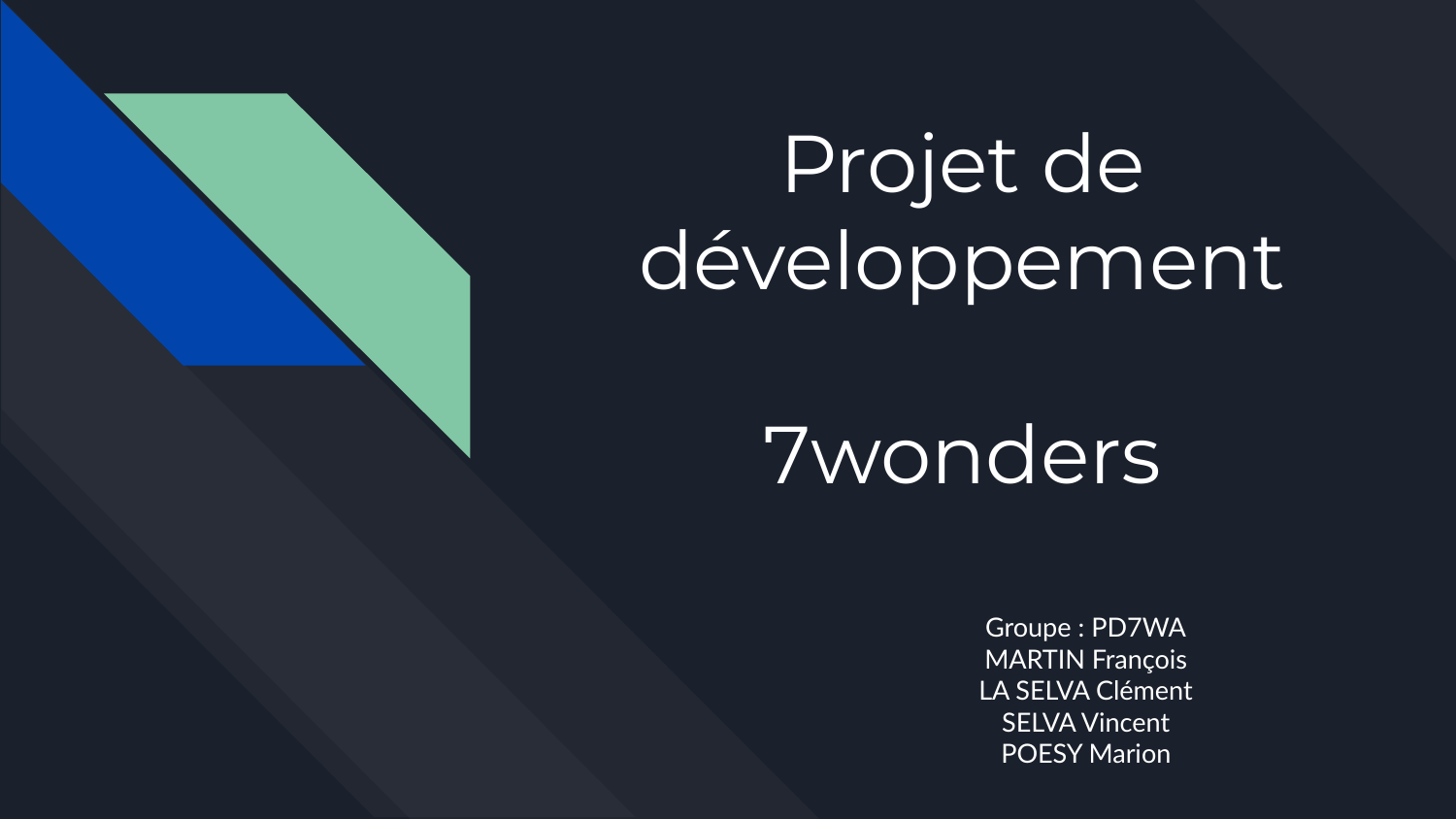

# Projet de développement

7wonders
Groupe : PD7WA
MARTIN François
LA SELVA Clément
SELVA Vincent
POESY Marion